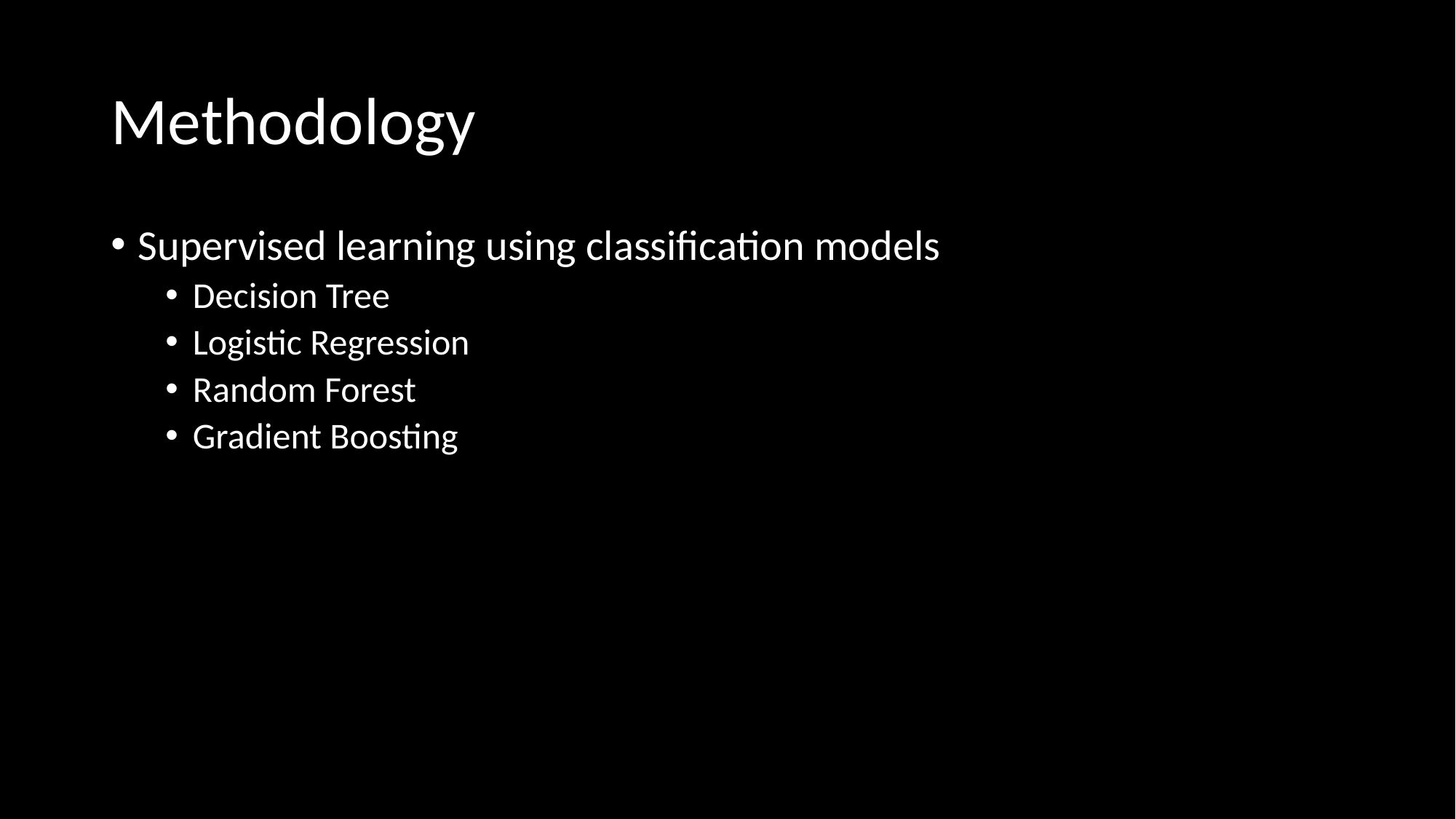

# Methodology
Supervised learning using classification models
Decision Tree
Logistic Regression
Random Forest
Gradient Boosting